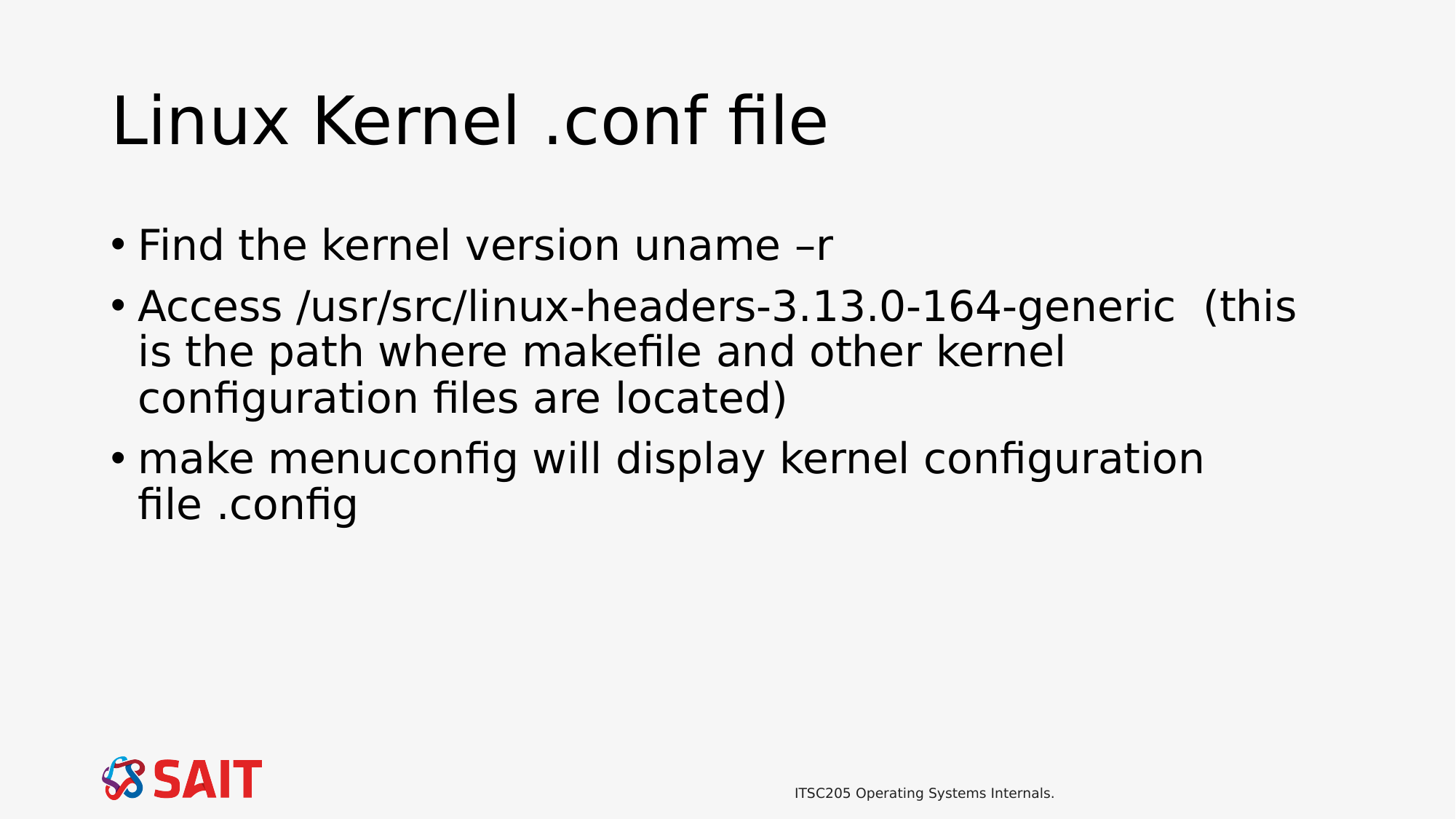

# Linux Kernel .conf file
Find the kernel version uname –r
Access /usr/src/linux-headers-3.13.0-164-generic  (this is the path where makefile and other kernel configuration files are located)
make menuconfig will display kernel configuration file .config

ITSC205 Operating Systems Internals.